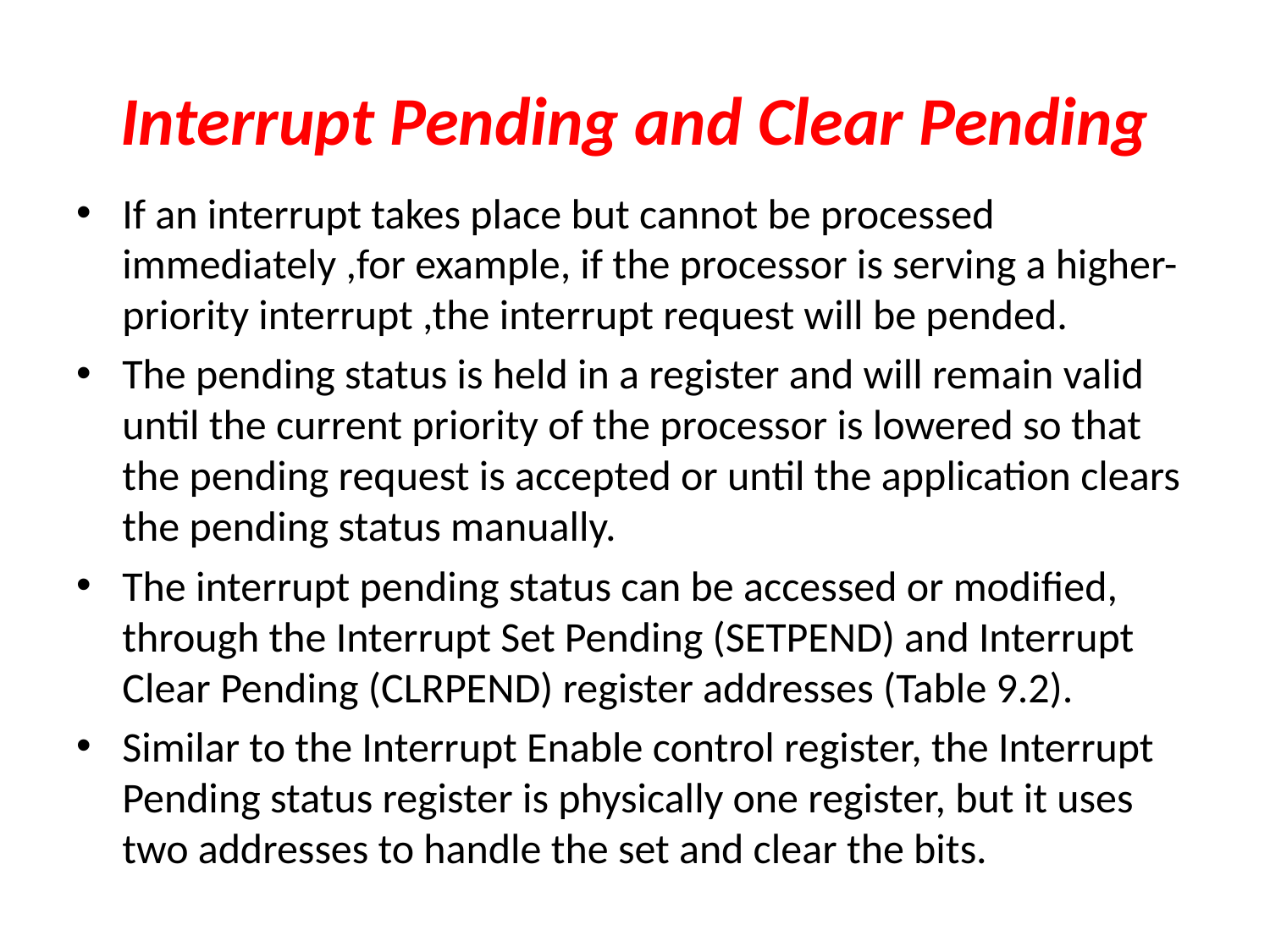

# Interrupt Pending and Clear Pending
If an interrupt takes place but cannot be processed immediately ,for example, if the processor is serving a higher-priority interrupt ,the interrupt request will be pended.
The pending status is held in a register and will remain valid until the current priority of the processor is lowered so that the pending request is accepted or until the application clears the pending status manually.
The interrupt pending status can be accessed or modified, through the Interrupt Set Pending (SETPEND) and Interrupt Clear Pending (CLRPEND) register addresses (Table 9.2).
Similar to the Interrupt Enable control register, the Interrupt Pending status register is physically one register, but it uses two addresses to handle the set and clear the bits.